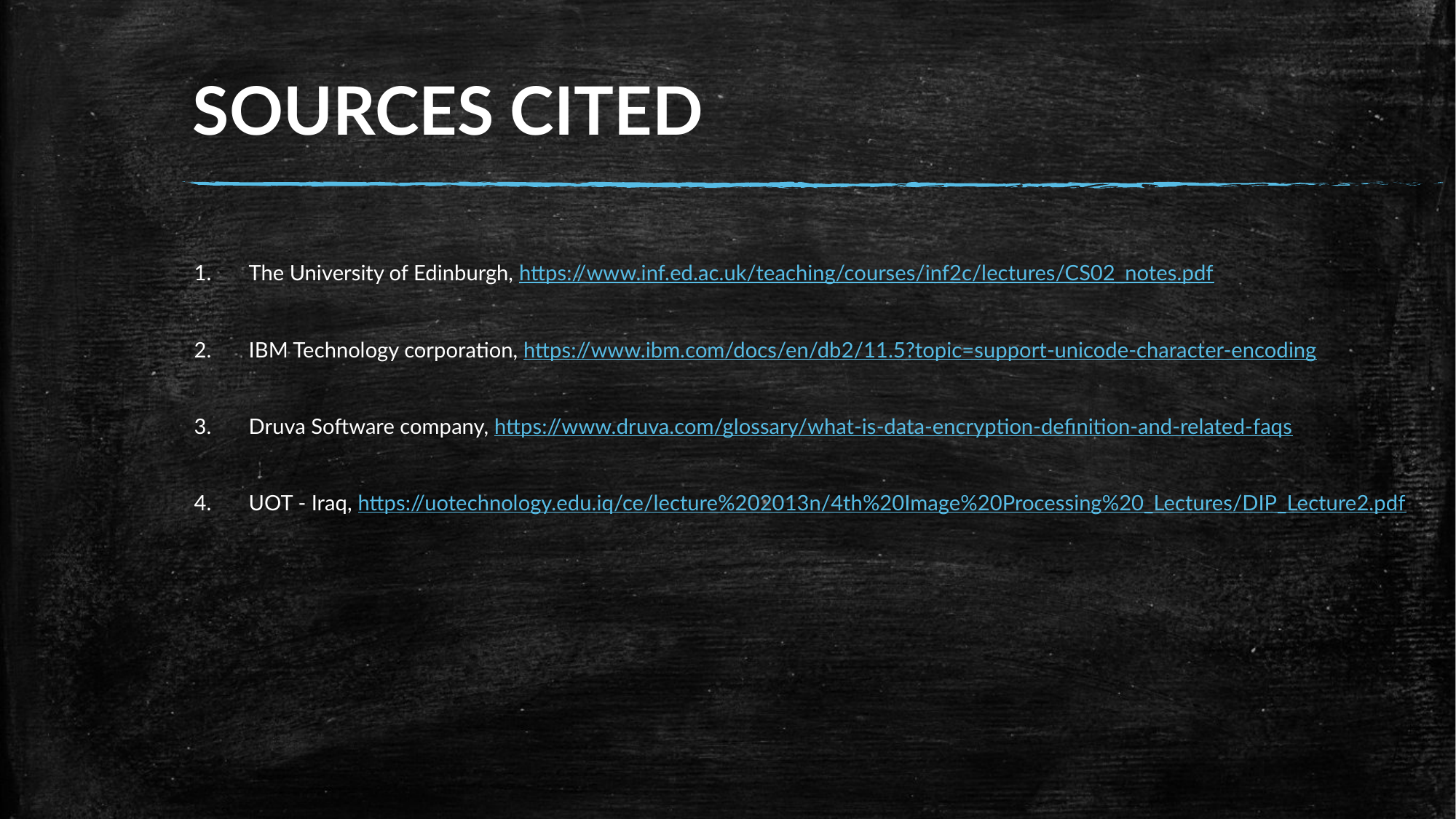

# SOURCES CITED
The University of Edinburgh, https://www.inf.ed.ac.uk/teaching/courses/inf2c/lectures/CS02_notes.pdf
IBM Technology corporation, https://www.ibm.com/docs/en/db2/11.5?topic=support-unicode-character-encoding
Druva Software company, https://www.druva.com/glossary/what-is-data-encryption-definition-and-related-faqs
UOT - Iraq, https://uotechnology.edu.iq/ce/lecture%202013n/4th%20Image%20Processing%20_Lectures/DIP_Lecture2.pdf